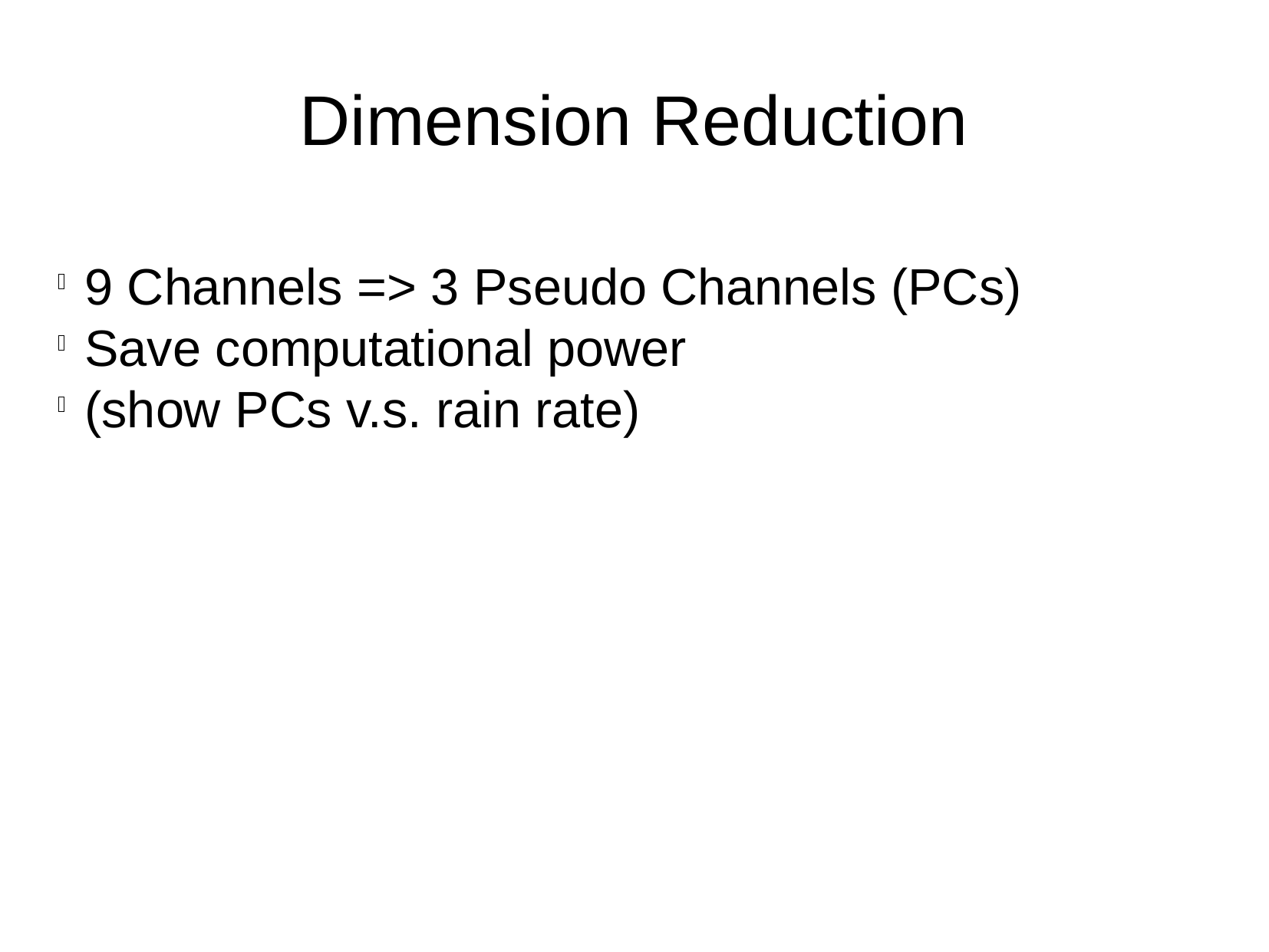

Dimension Reduction
9 Channels => 3 Pseudo Channels (PCs)
Save computational power
(show PCs v.s. rain rate)